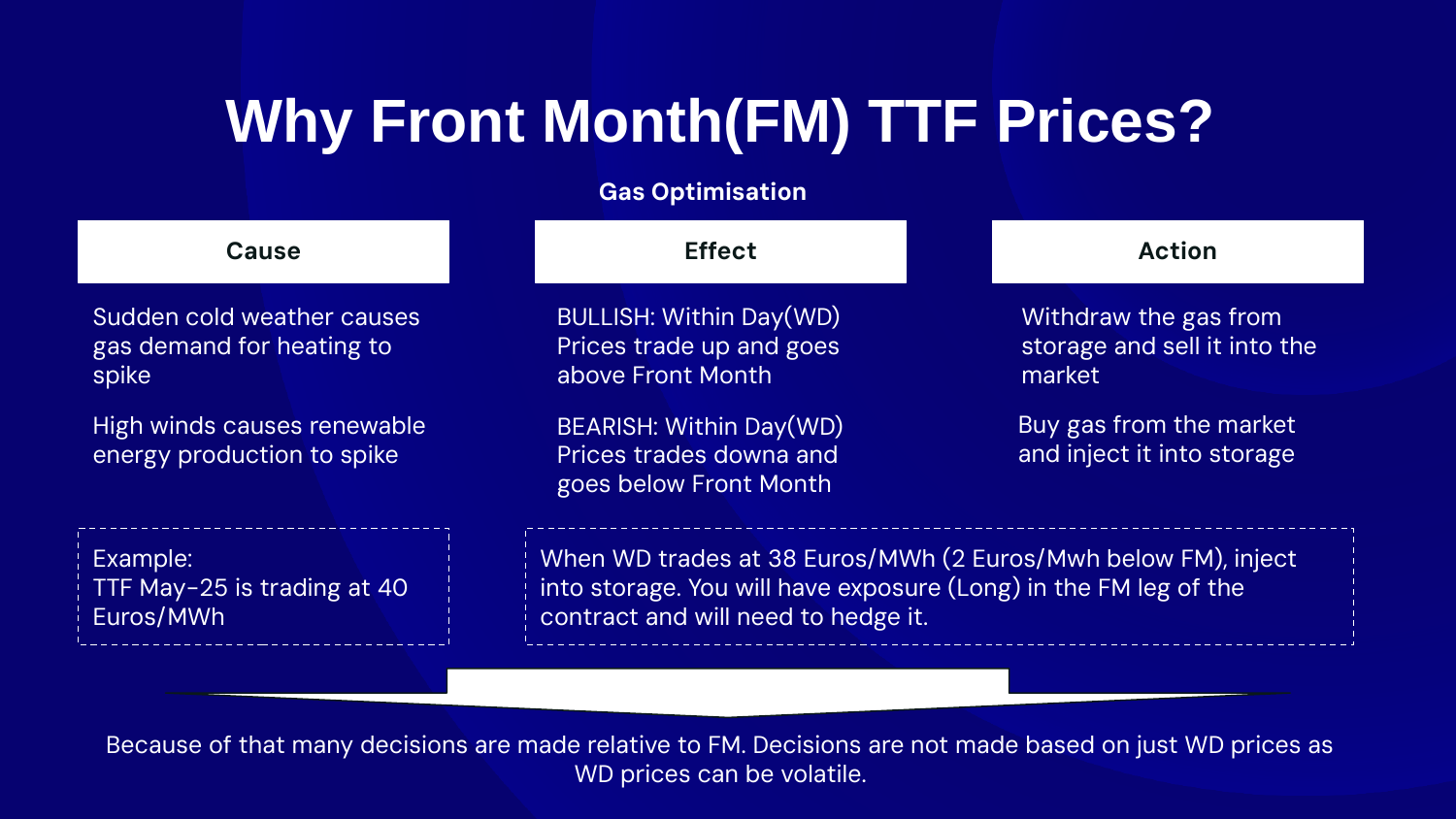

# Why Front Month(FM) TTF Prices?
Gas Optimisation
Cause
Effect
Action
Withdraw the gas from storage and sell it into the market
Sudden cold weather causes gas demand for heating to spike
BULLISH: Within Day(WD) Prices trade up and goes above Front Month
Buy gas from the market and inject it into storage
High winds causes renewable energy production to spike
BEARISH: Within Day(WD) Prices trades downa and goes below Front Month
When WD trades at 38 Euros/MWh (2 Euros/Mwh below FM), inject into storage. You will have exposure (Long) in the FM leg of the contract and will need to hedge it.
Example:
TTF May-25 is trading at 40 Euros/MWh

Because of that many decisions are made relative to FM. Decisions are not made based on just WD prices as WD prices can be volatile.